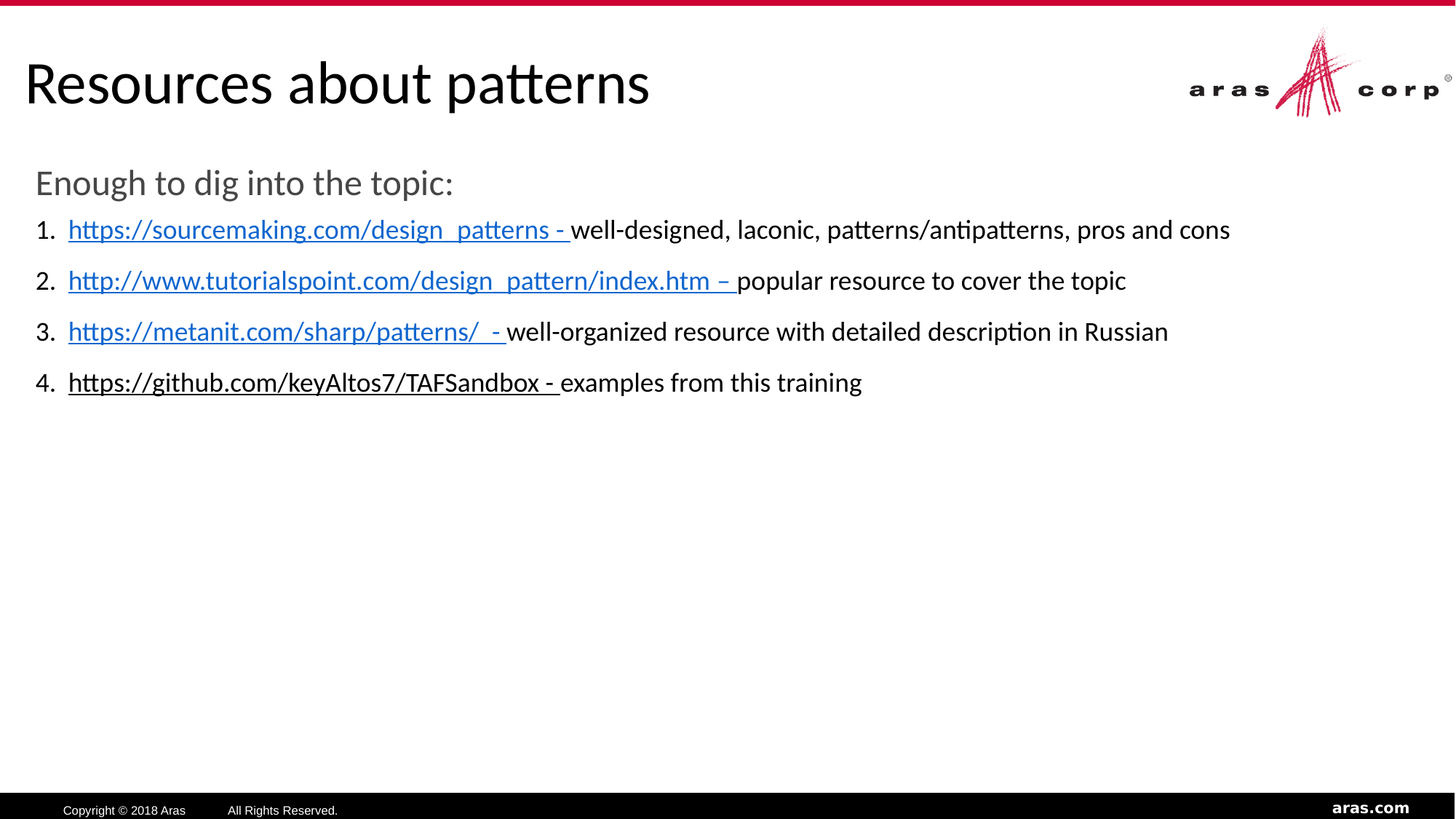

# Resources about patterns
Enough to dig into the topic:
https://sourcemaking.com/design_patterns - well-designed, laconic, patterns/antipatterns, pros and cons
http://www.tutorialspoint.com/design_pattern/index.htm – popular resource to cover the topic
https://metanit.com/sharp/patterns/  - well-organized resource with detailed description in Russian
https://github.com/keyAltos7/TAFSandbox - examples from this training